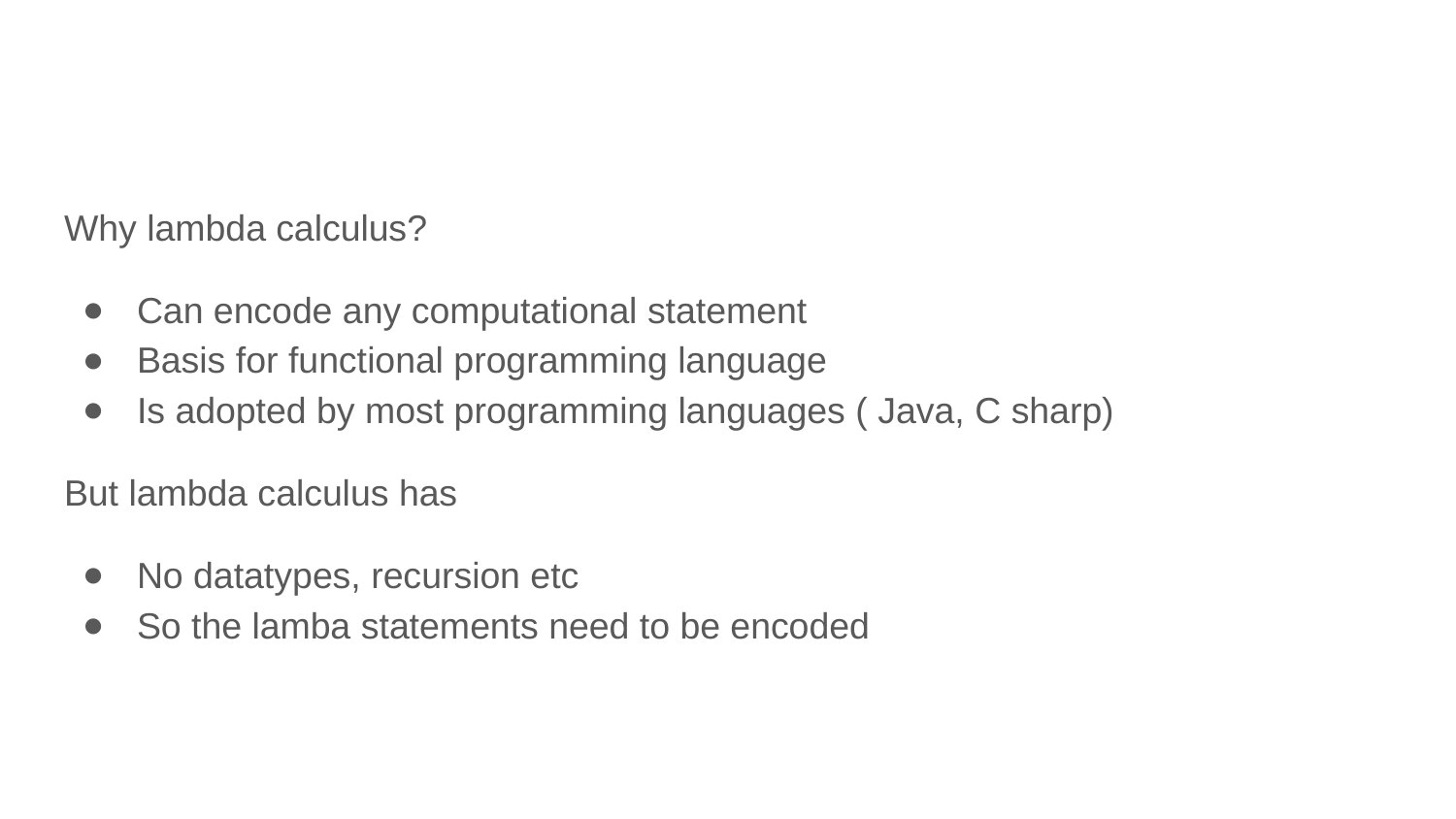

#
Why lambda calculus?
Can encode any computational statement
Basis for functional programming language
Is adopted by most programming languages ( Java, C sharp)
But lambda calculus has
No datatypes, recursion etc
So the lamba statements need to be encoded